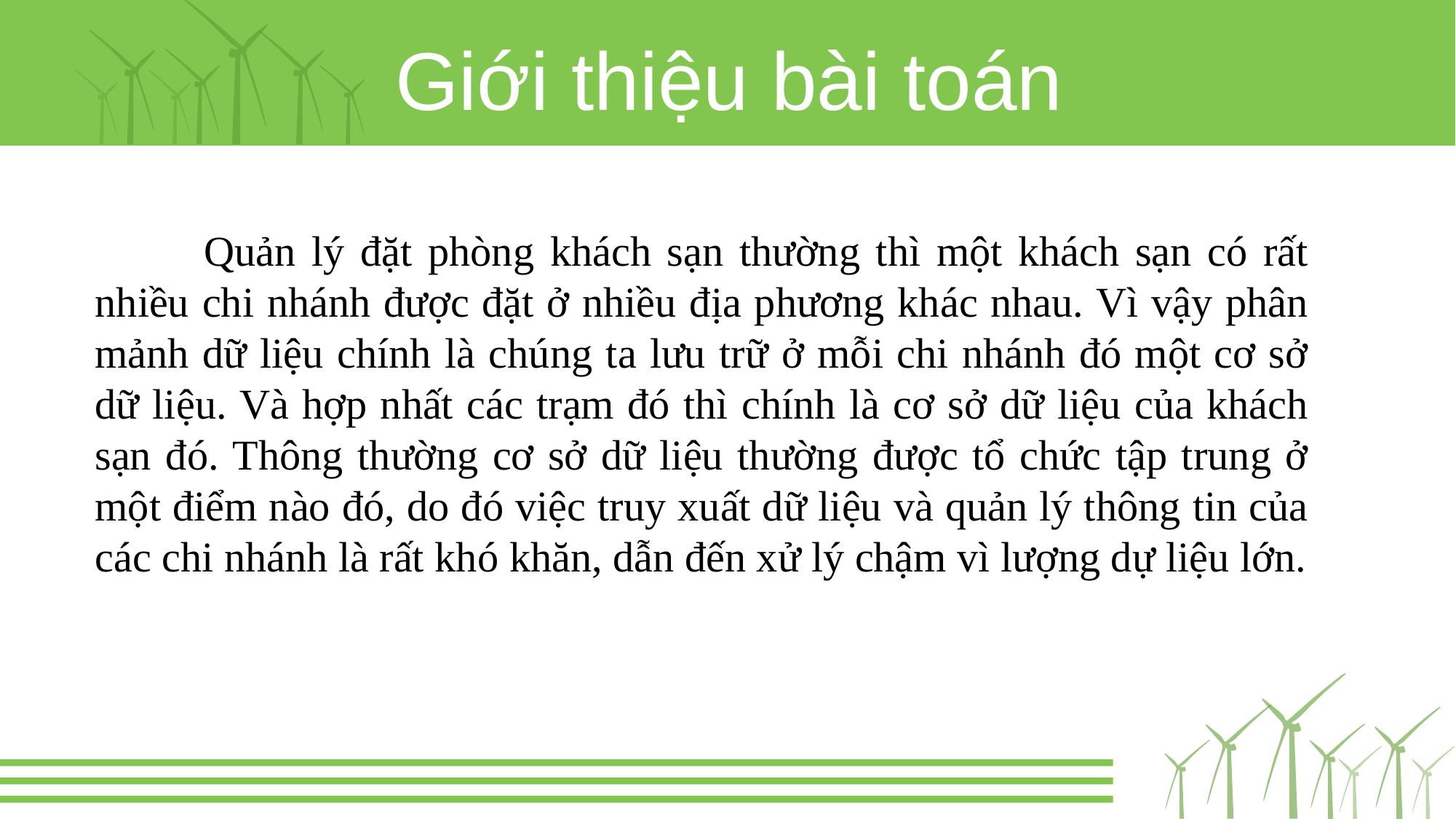

Giới thiệu bài toán
	Quản lý đặt phòng khách sạn thường thì một khách sạn có rất nhiều chi nhánh được đặt ở nhiều địa phương khác nhau. Vì vậy phân mảnh dữ liệu chính là chúng ta lưu trữ ở mỗi chi nhánh đó một cơ sở dữ liệu. Và hợp nhất các trạm đó thì chính là cơ sở dữ liệu của khách sạn đó. Thông thường cơ sở dữ liệu thường được tổ chức tập trung ở một điểm nào đó, do đó việc truy xuất dữ liệu và quản lý thông tin của các chi nhánh là rất khó khăn, dẫn đến xử lý chậm vì lượng dự liệu lớn.